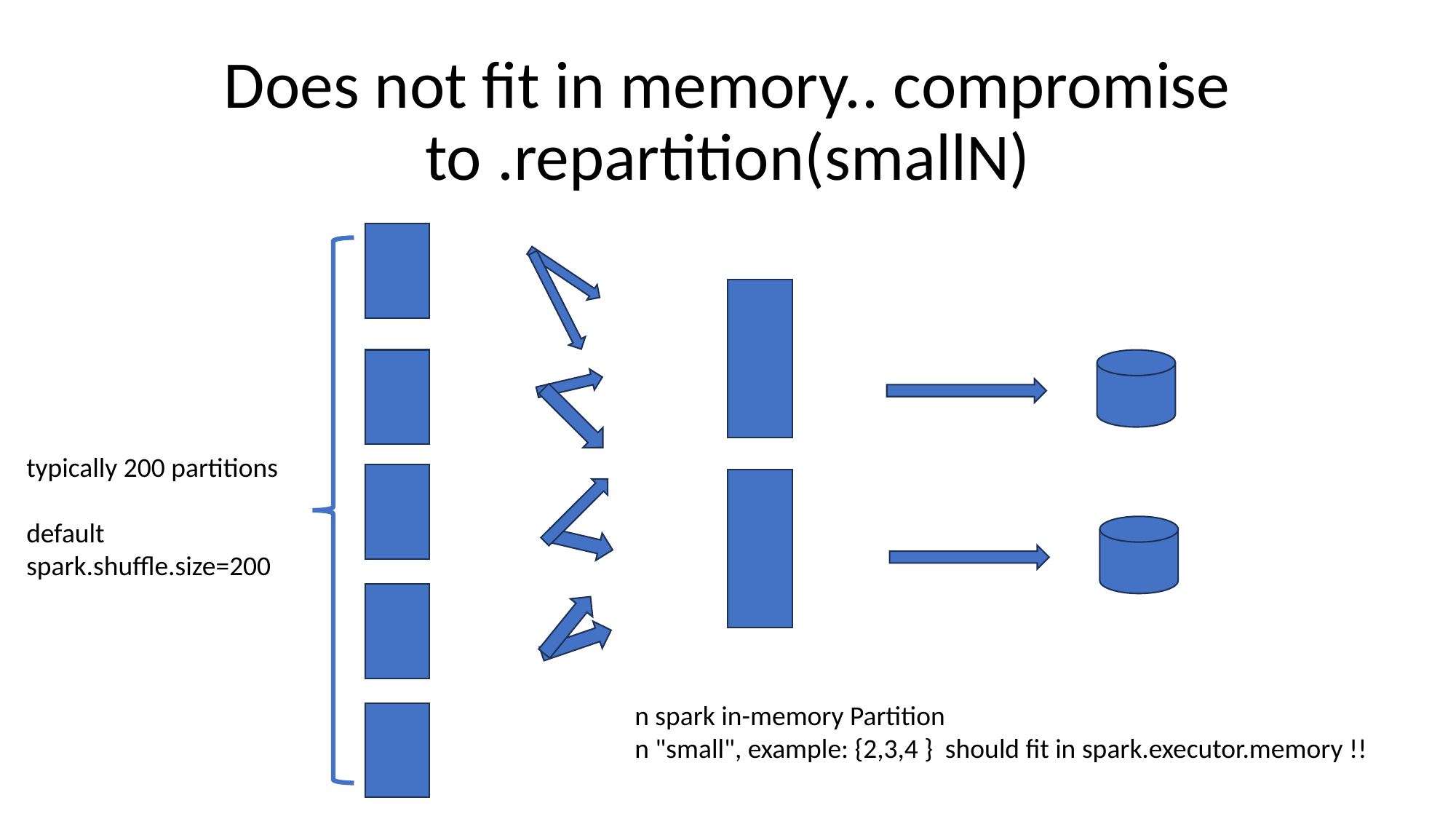

# Does not fit in memory.. compromise to .repartition(smallN)

typically 200 partitions

default
spark.shuffle.size=200

n spark in-memory Partition
n "small", example: {2,3,4 }  should fit in spark.executor.memory !!